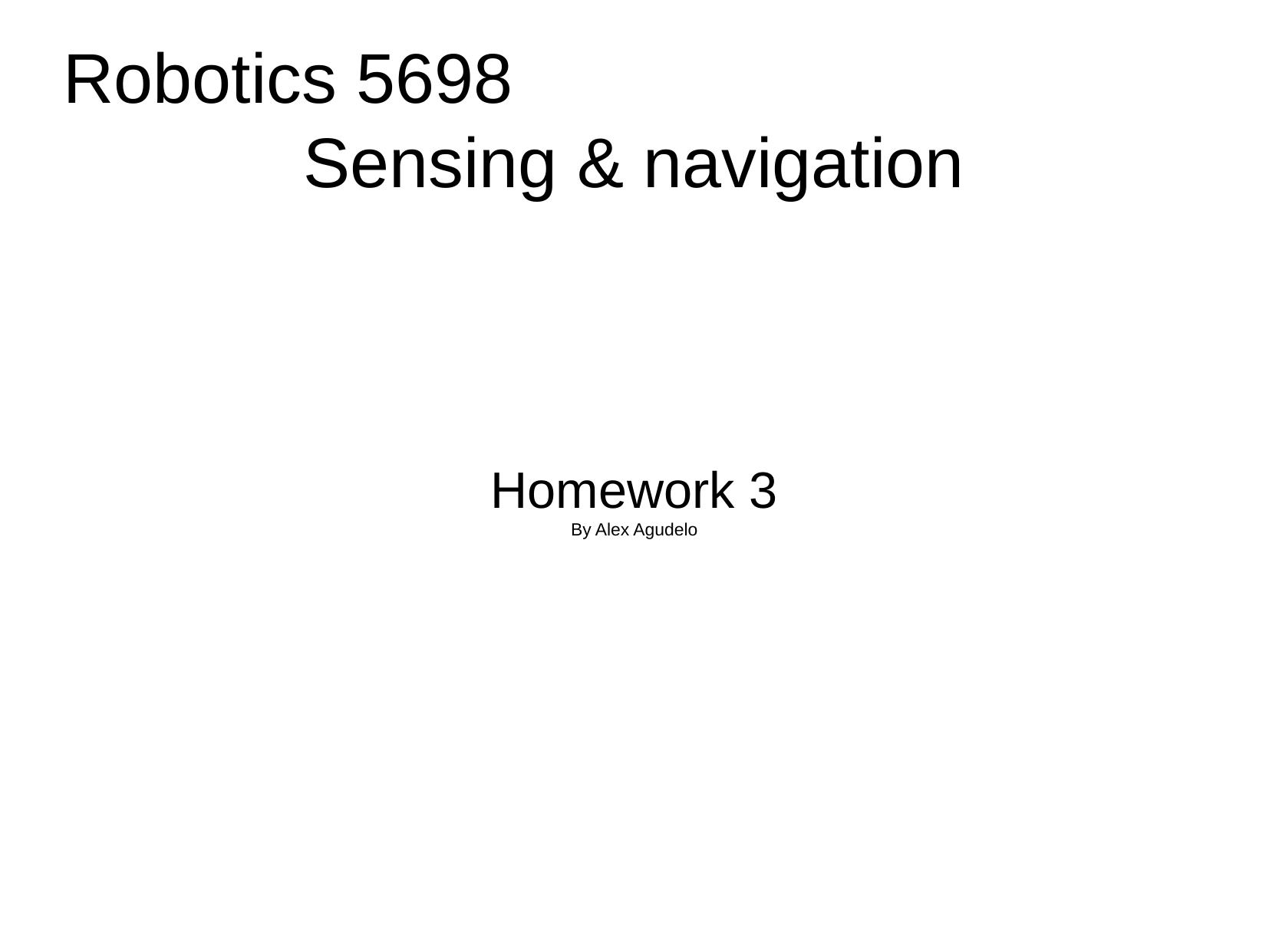

Robotics 5698
Sensing & navigation
Homework 3
By Alex Agudelo